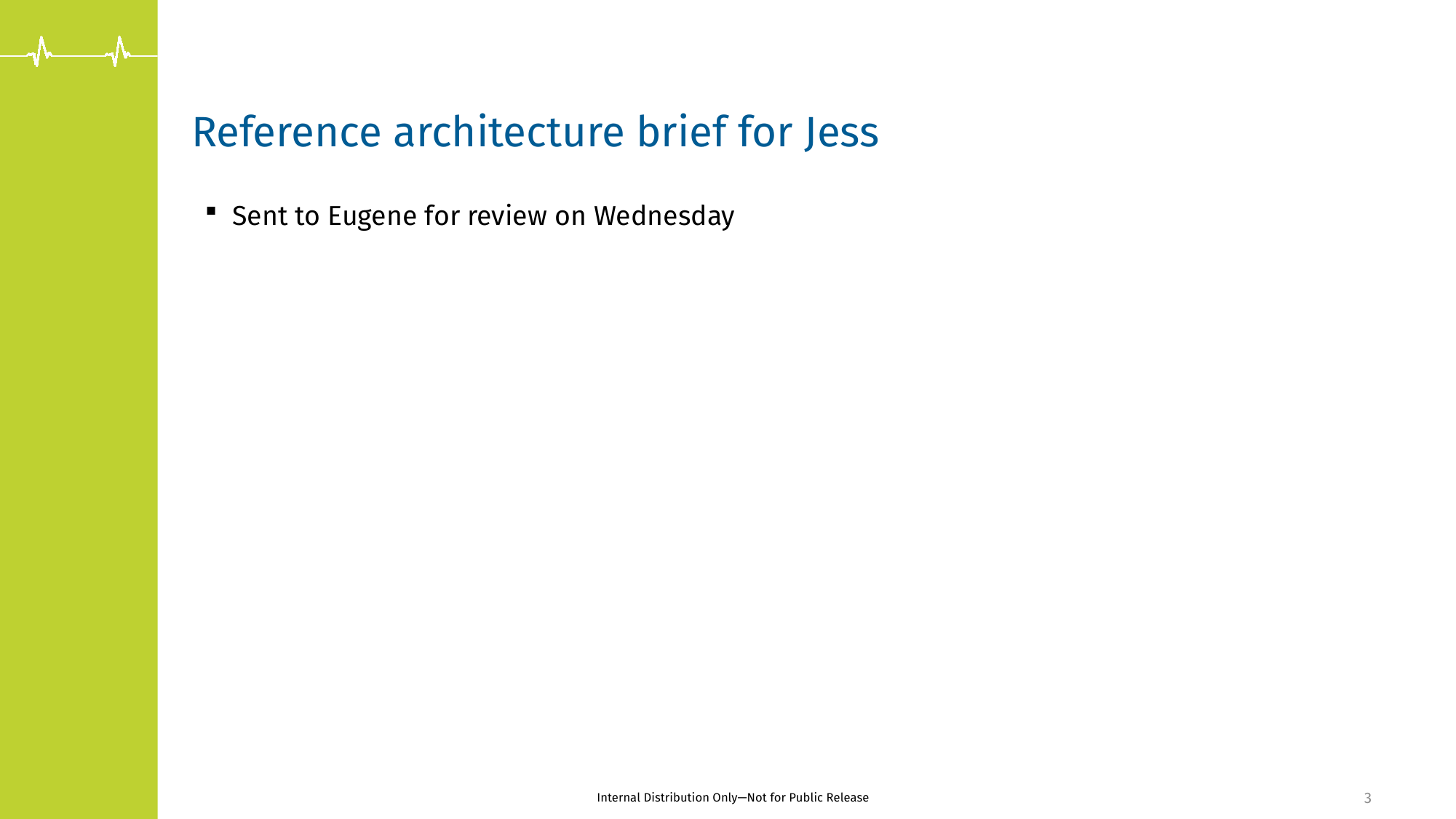

# Reference architecture brief for Jess
Sent to Eugene for review on Wednesday

3